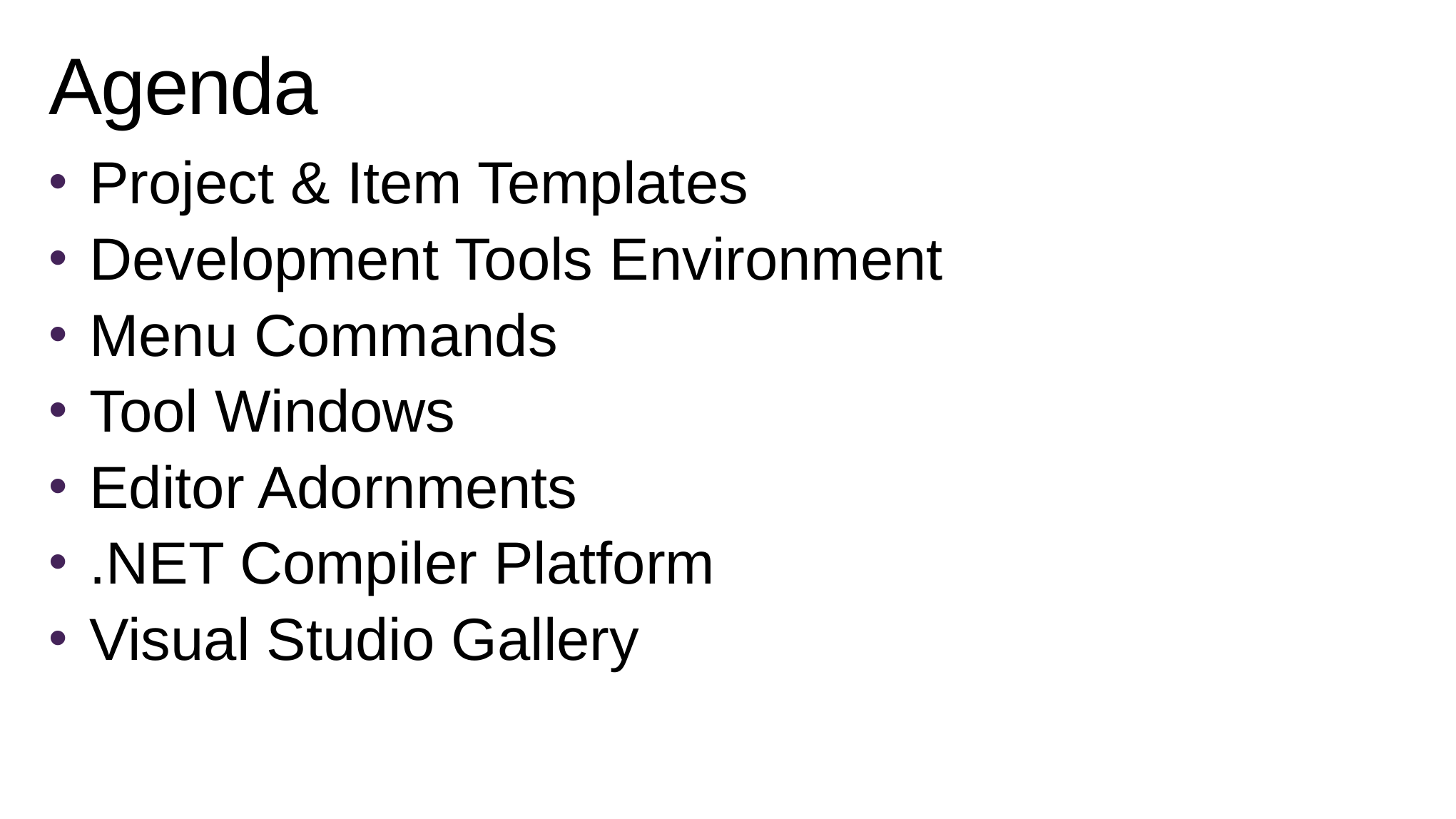

# Agenda
Project & Item Templates
Development Tools Environment
Menu Commands
Tool Windows
Editor Adornments
.NET Compiler Platform
Visual Studio Gallery